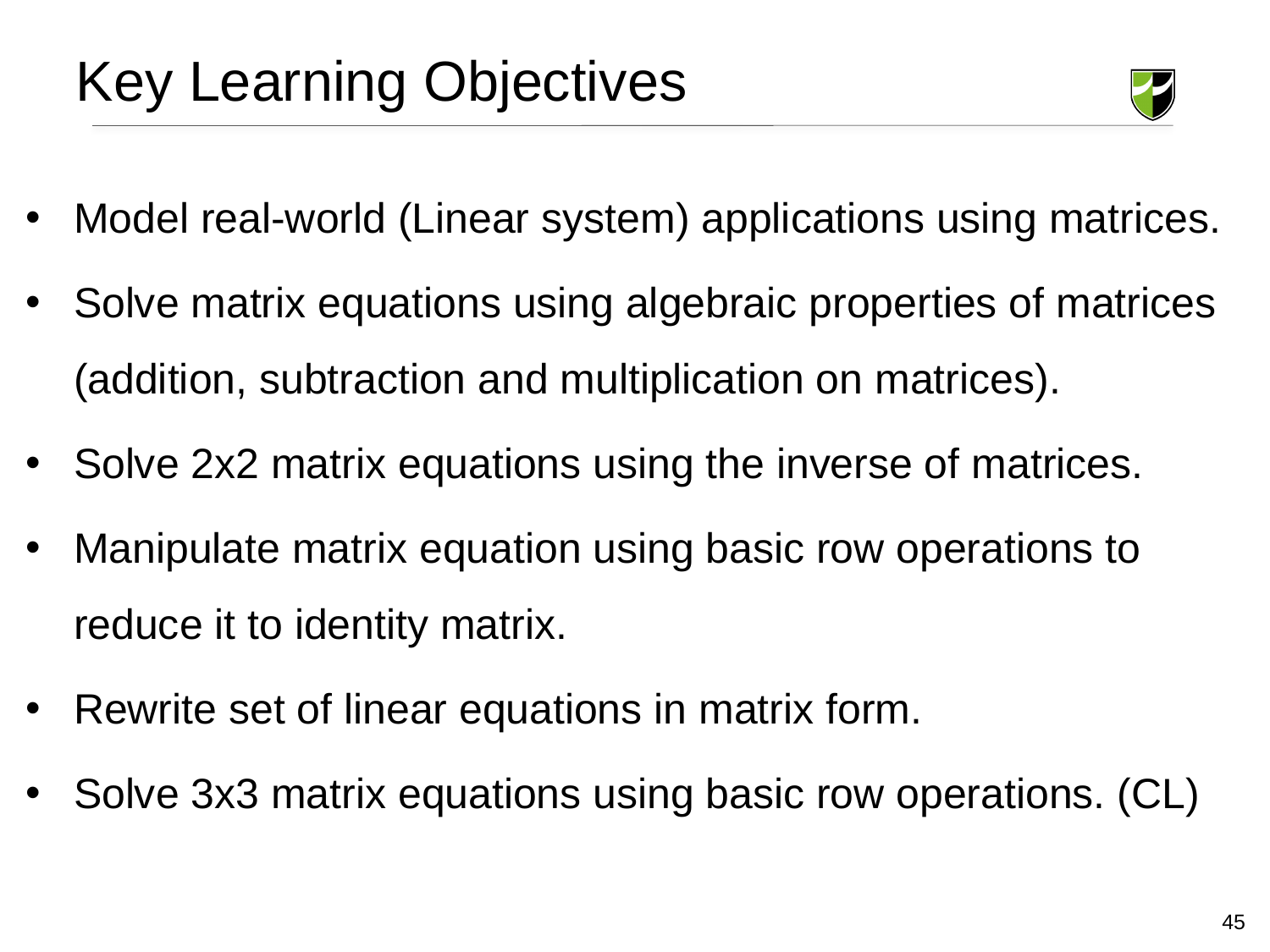

Key Learning Objectives
Model real-world (Linear system) applications using matrices.
Solve matrix equations using algebraic properties of matrices (addition, subtraction and multiplication on matrices).
Solve 2x2 matrix equations using the inverse of matrices.
Manipulate matrix equation using basic row operations to reduce it to identity matrix.
Rewrite set of linear equations in matrix form.
Solve 3x3 matrix equations using basic row operations. (CL)
45